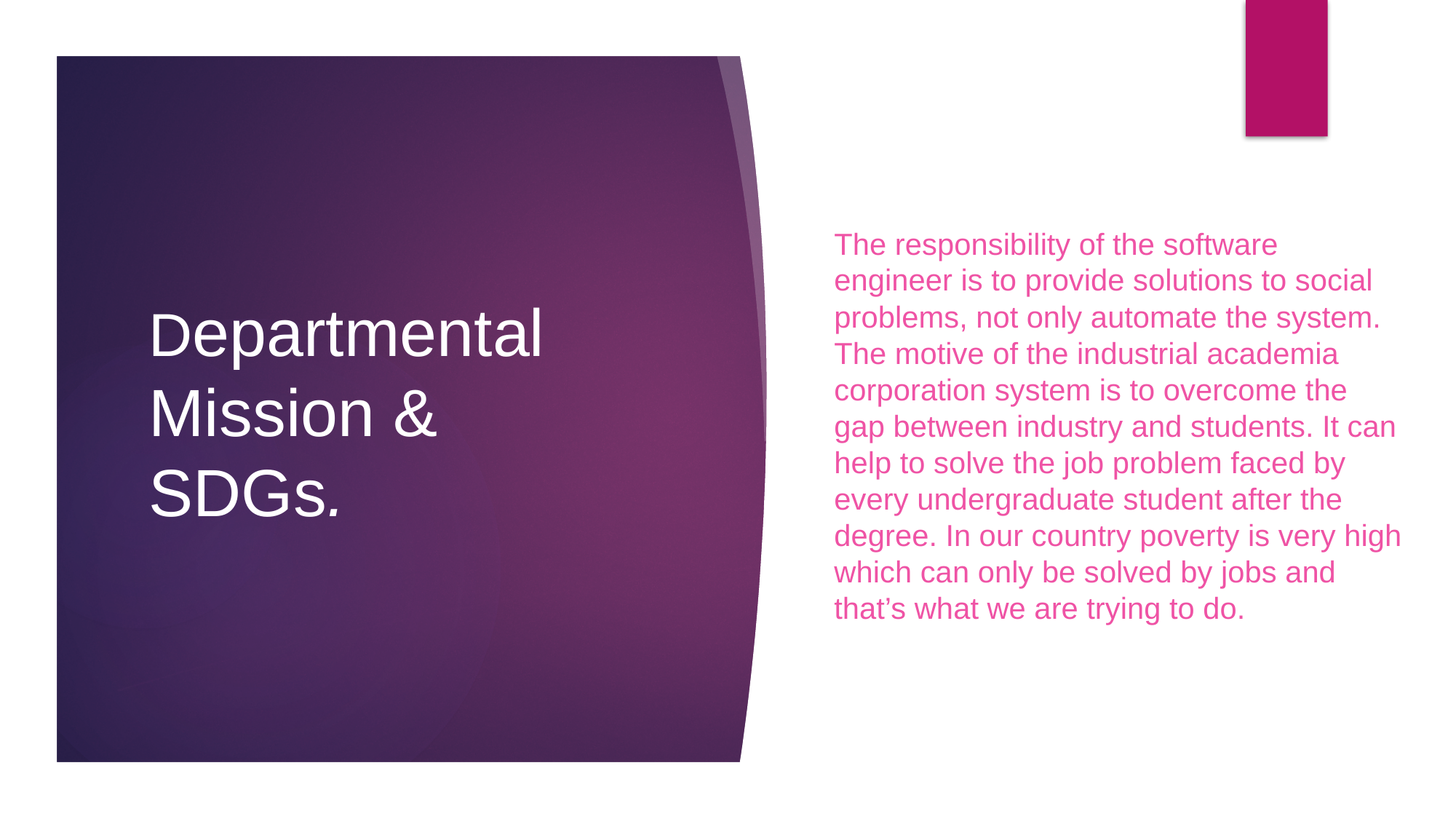

The responsibility of the software engineer is to provide solutions to social problems, not only automate the system. The motive of the industrial academia corporation system is to overcome the gap between industry and students. It can help to solve the job problem faced by every undergraduate student after the degree. In our country poverty is very high which can only be solved by jobs and that’s what we are trying to do.

# Departmental Mission & SDGs.